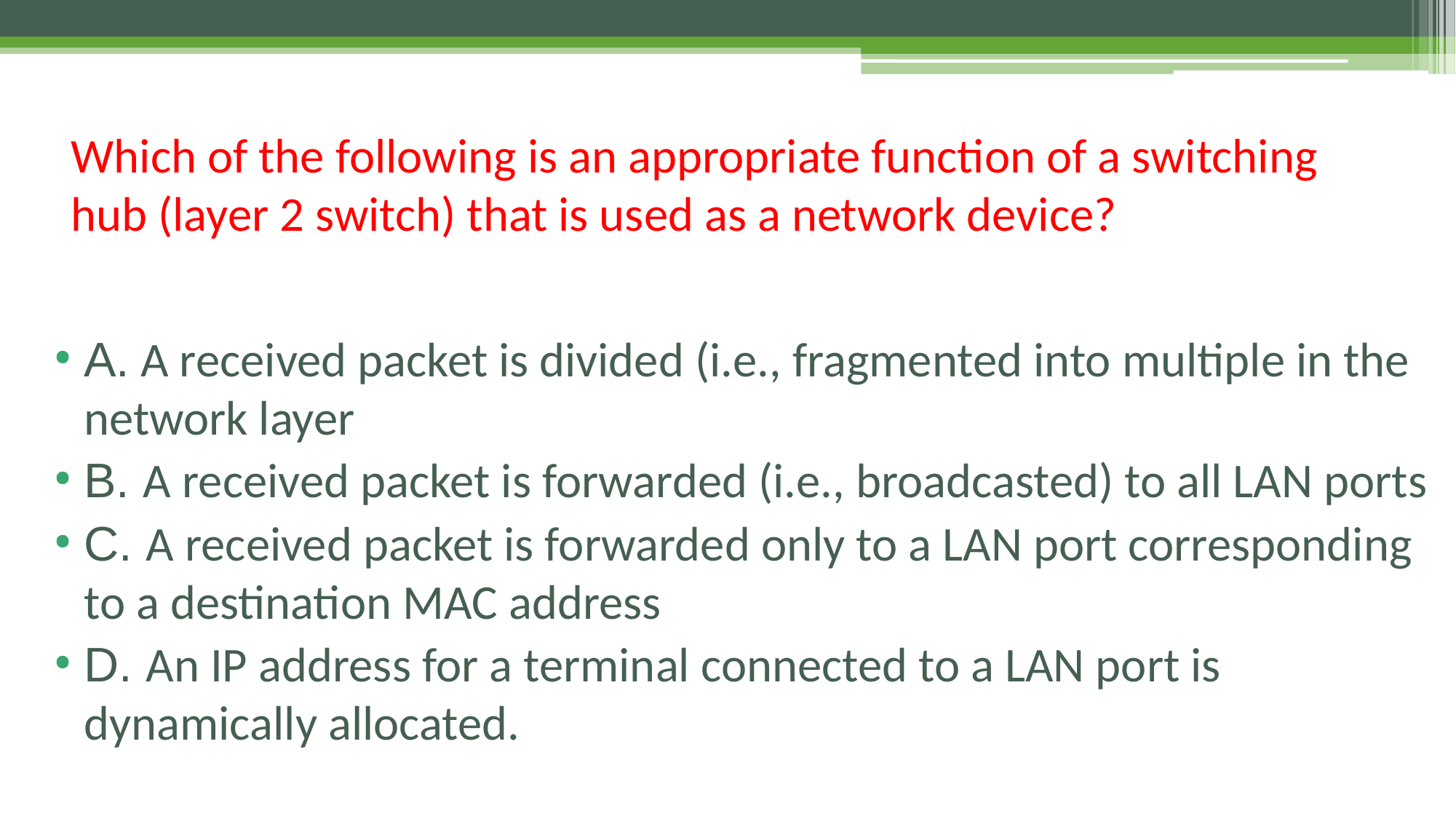

# Which of the following is an appropriate function of a switching hub (layer 2 switch) that is used as a network device?
A. A received packet is divided (i.e., fragmented into multiple in the network layer
B. A received packet is forwarded (i.e., broadcasted) to all LAN ports
C. A received packet is forwarded only to a LAN port corresponding to a destination MAC address
D. An IP address for a terminal connected to a LAN port is dynamically allocated.